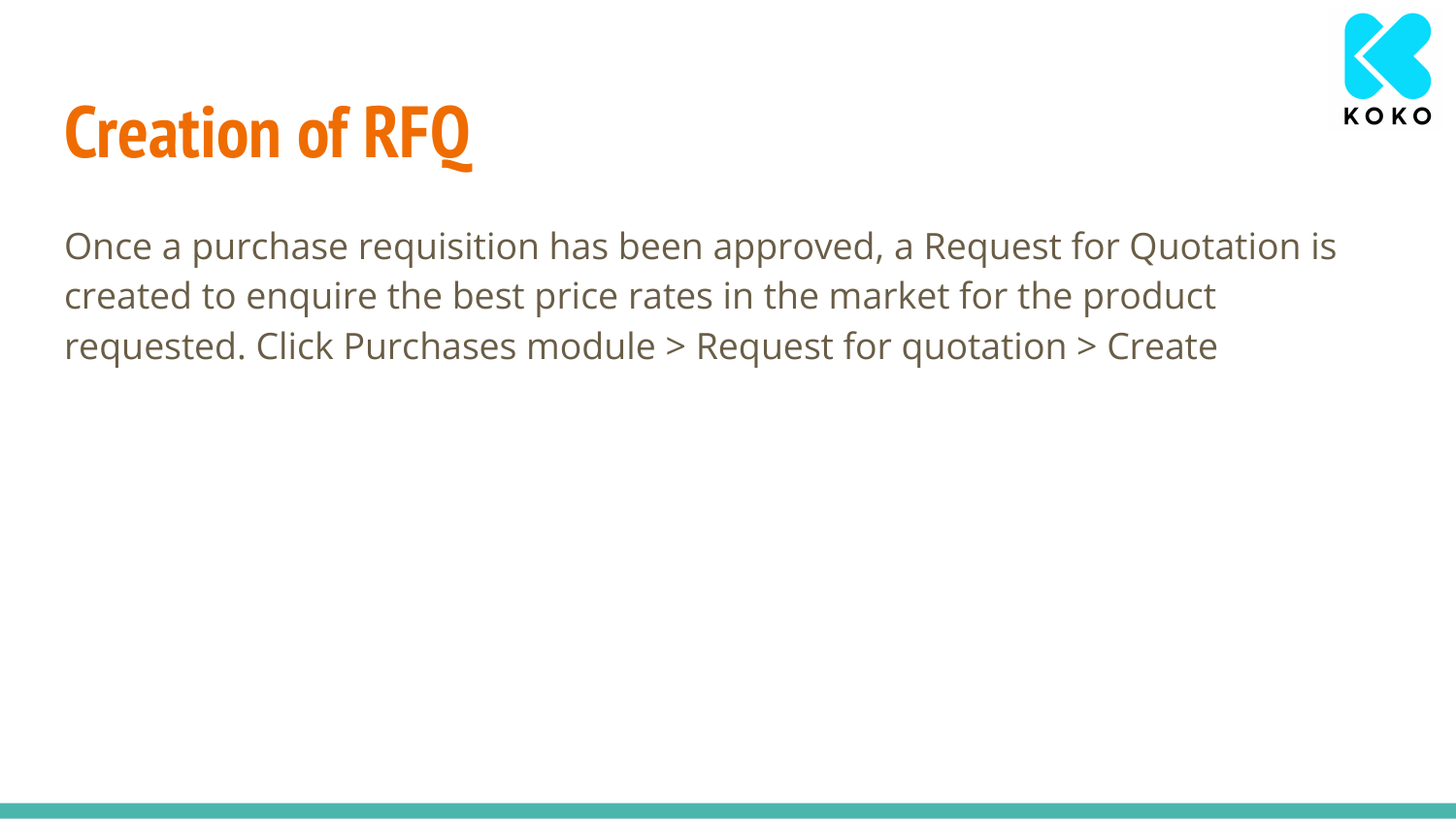

# Creation of RFQ
Once a purchase requisition has been approved, a Request for Quotation is created to enquire the best price rates in the market for the product requested. Click Purchases module > Request for quotation > Create